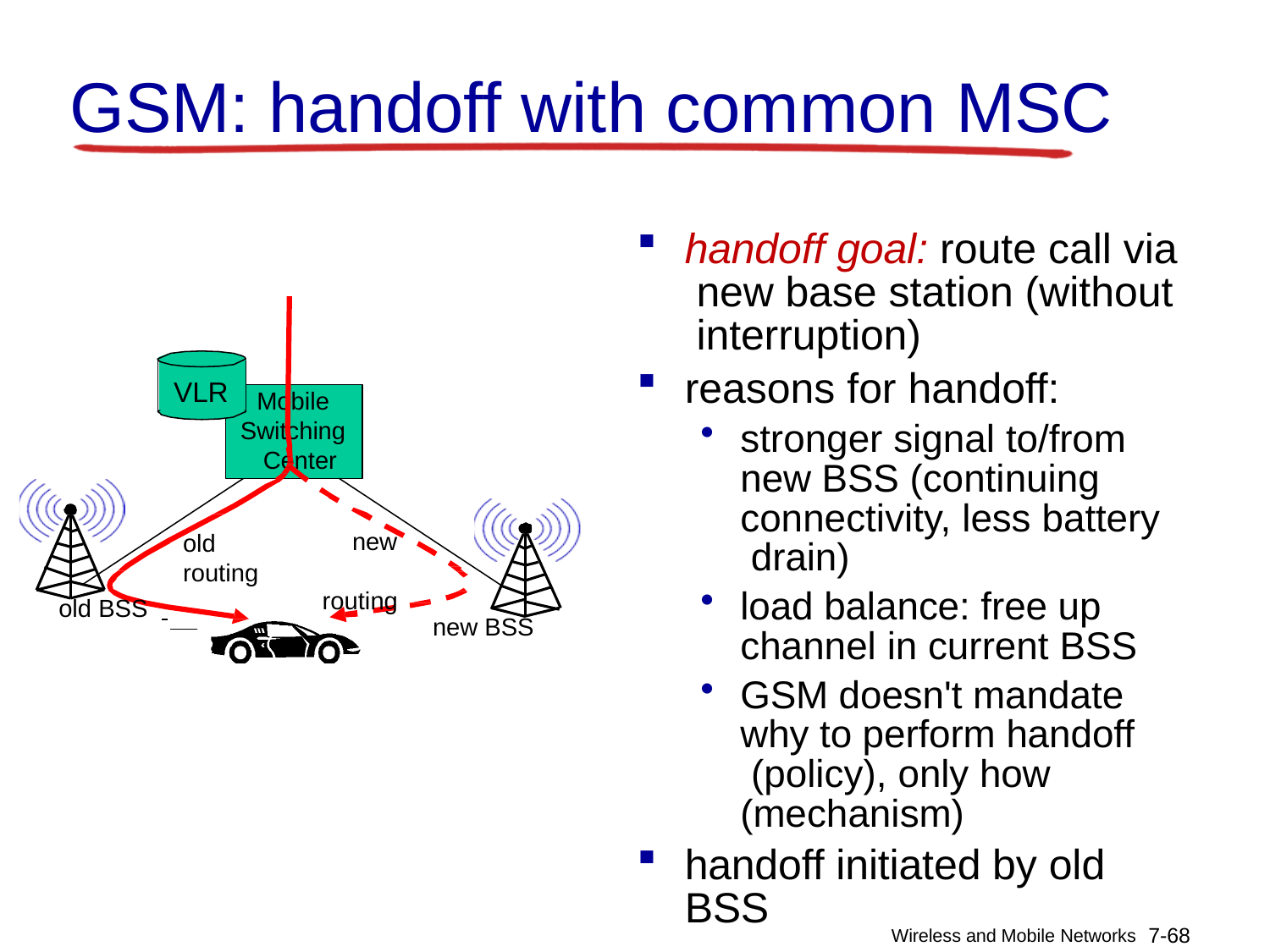

# GSM: handoff with common MSC

handoff goal: route call via  new base station (without  interruption)
reasons for handoff:

VLR
Mobile

stronger signal to/from  new BSS (continuing  connectivity, less battery  drain)
load balance: free up  channel in current BSS
GSM doesn't mandate  why to perform handoff  (policy), only how  (mechanism)
Switching  Center

new  routing
old  routing

old BSS

new BSS

handoff initiated by old
BSS
Wireless and Mobile Networks 7-68